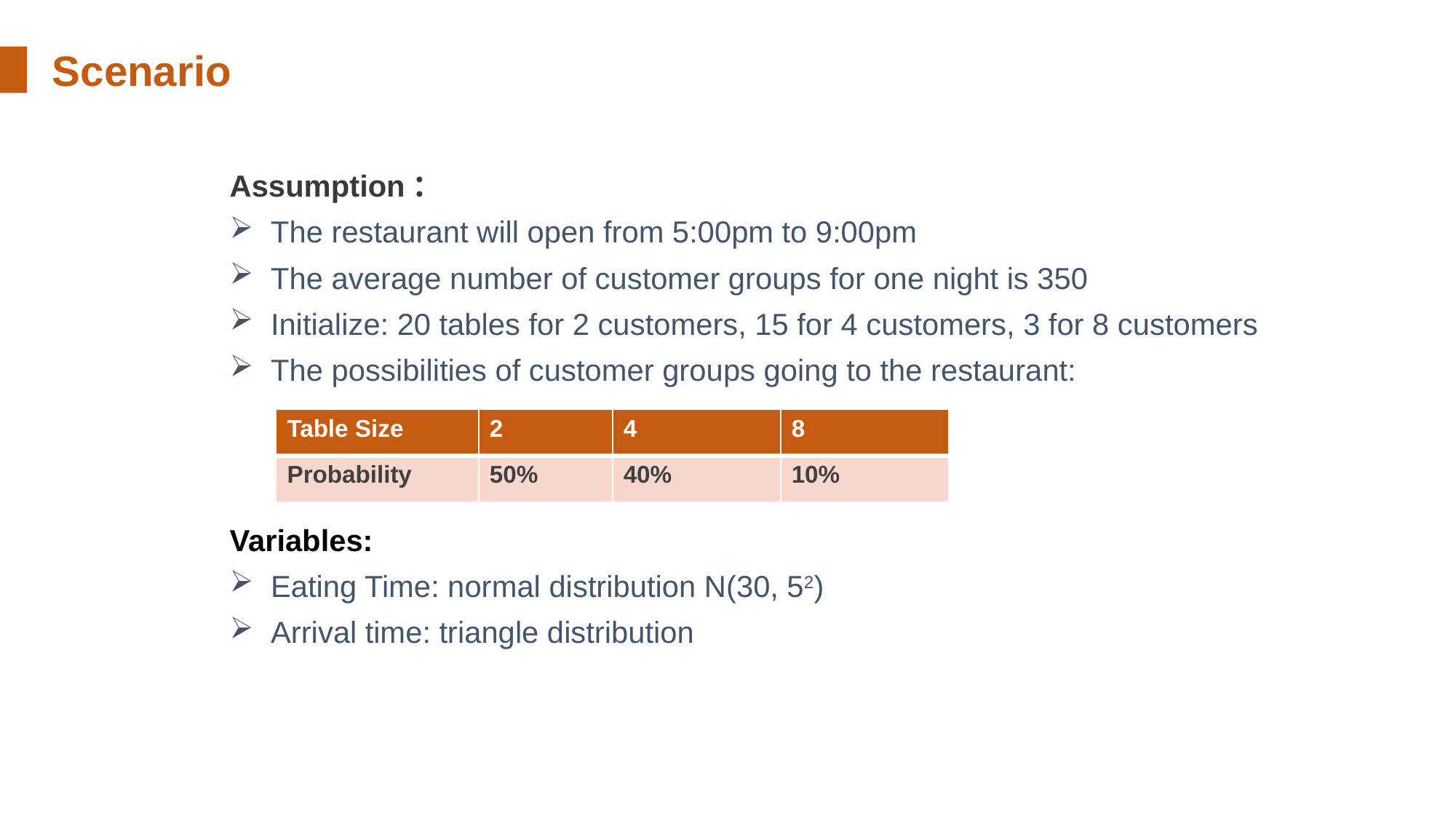

Scenario
Assumption：
The restaurant will open from 5:00pm to 9:00pm
The average number of customer groups for one night is 350
Initialize: 20 tables for 2 customers, 15 for 4 customers, 3 for 8 customers
The possibilities of customer groups going to the restaurant:
| Table Size | 2 | 4 | 8 |
| --- | --- | --- | --- |
| Probability | 50% | 40% | 10% |
Variables:
Eating Time: normal distribution N(30, 52)
Arrival time: triangle distribution